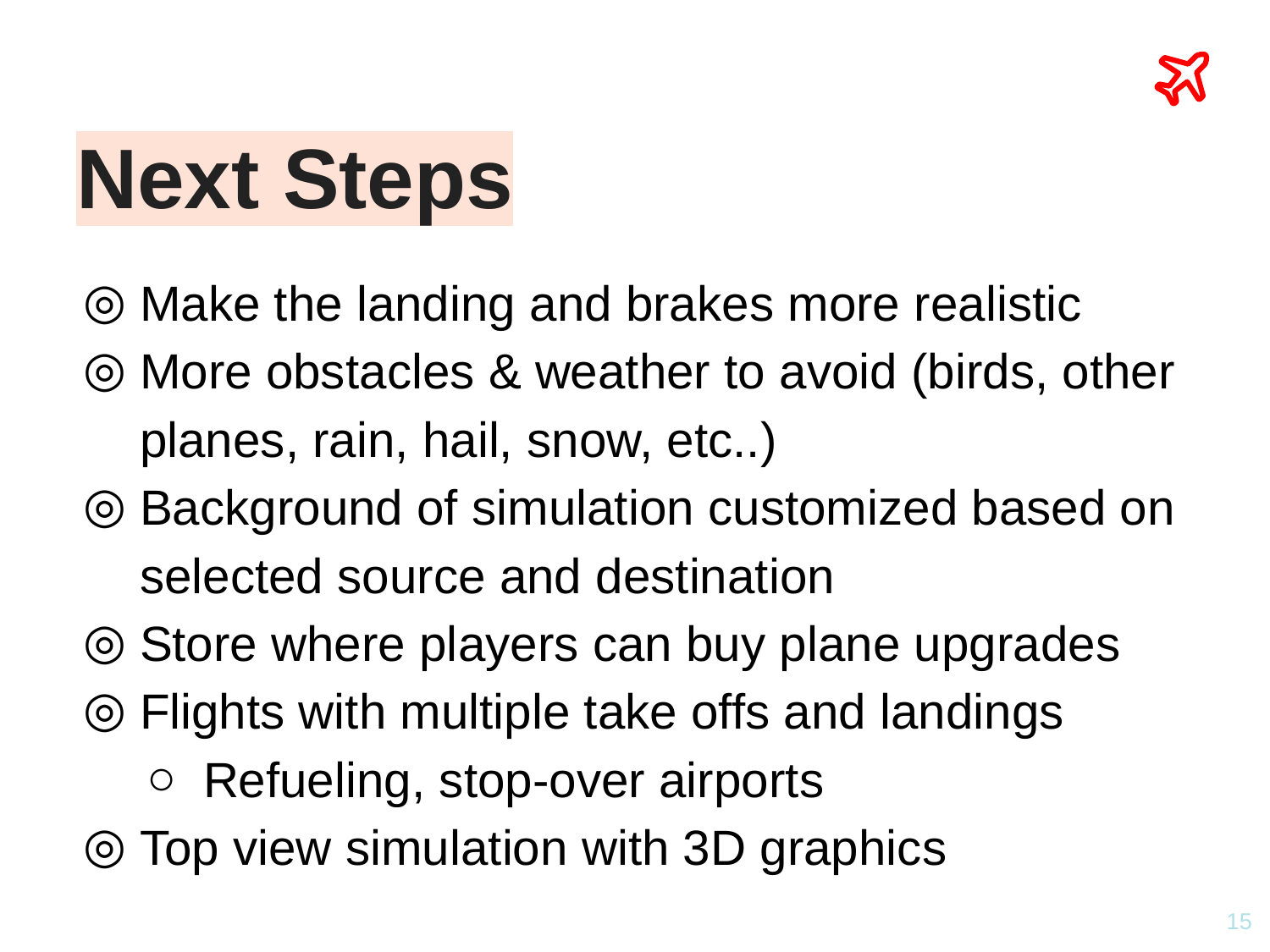

# Next Steps

Make the landing and brakes more realistic
More obstacles & weather to avoid (birds, other planes, rain, hail, snow, etc..)
Background of simulation customized based on selected source and destination
Store where players can buy plane upgrades
Flights with multiple take offs and landings
Refueling, stop-over airports
Top view simulation with 3D graphics
15